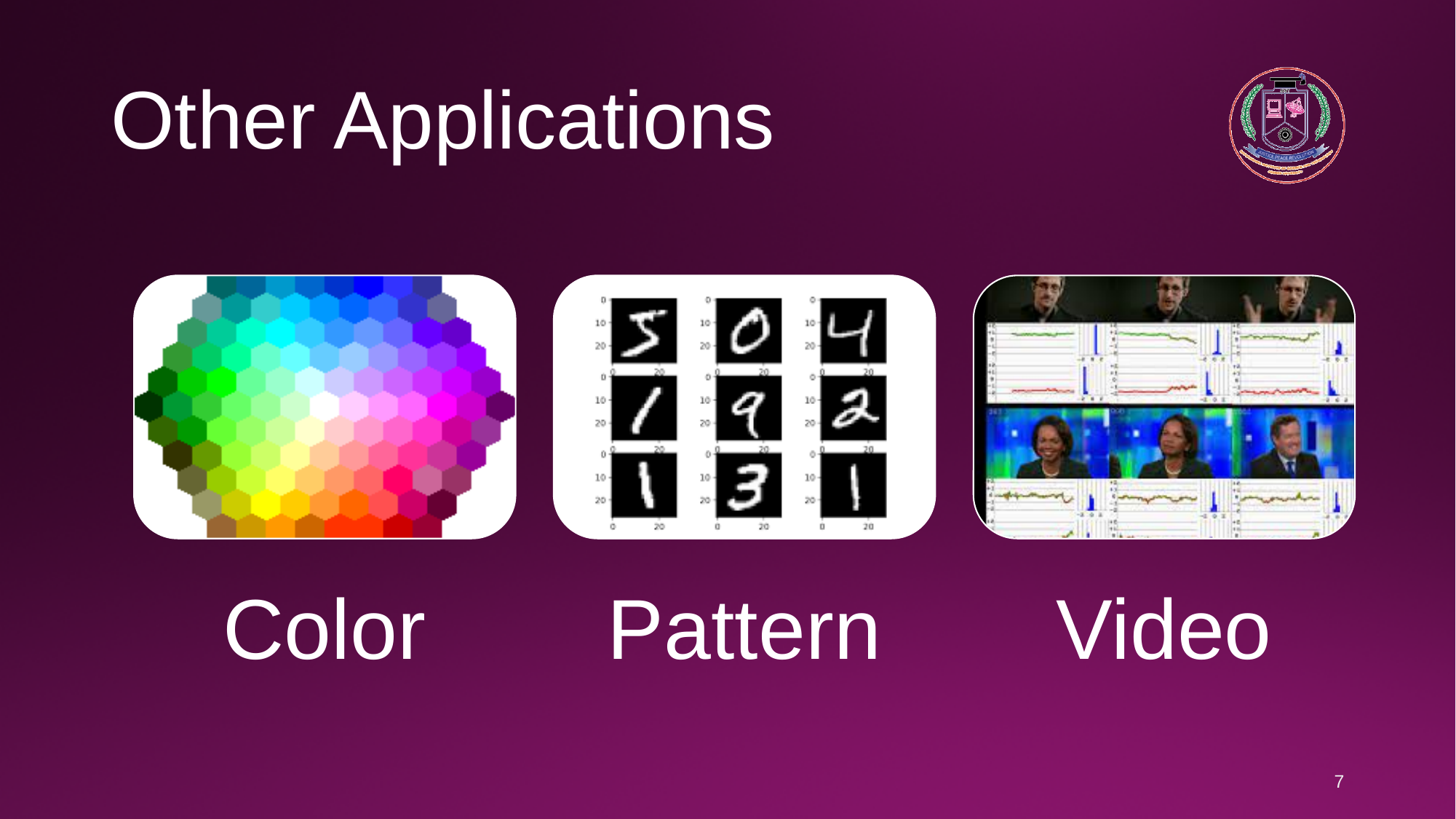

# Other Applications
Color
Pattern
Video
7